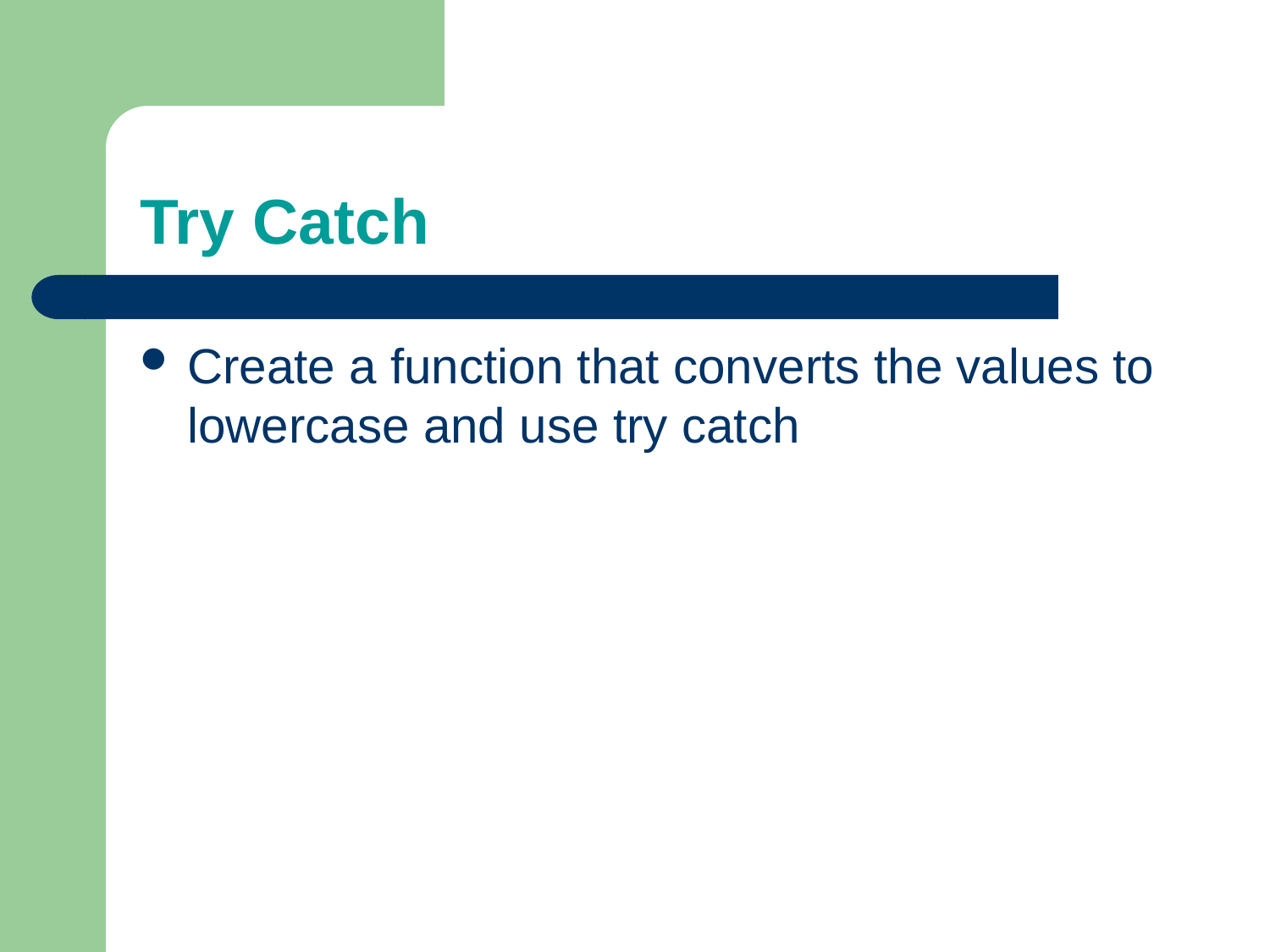

# Try Catch
Create a function that converts the values to lowercase and use try catch